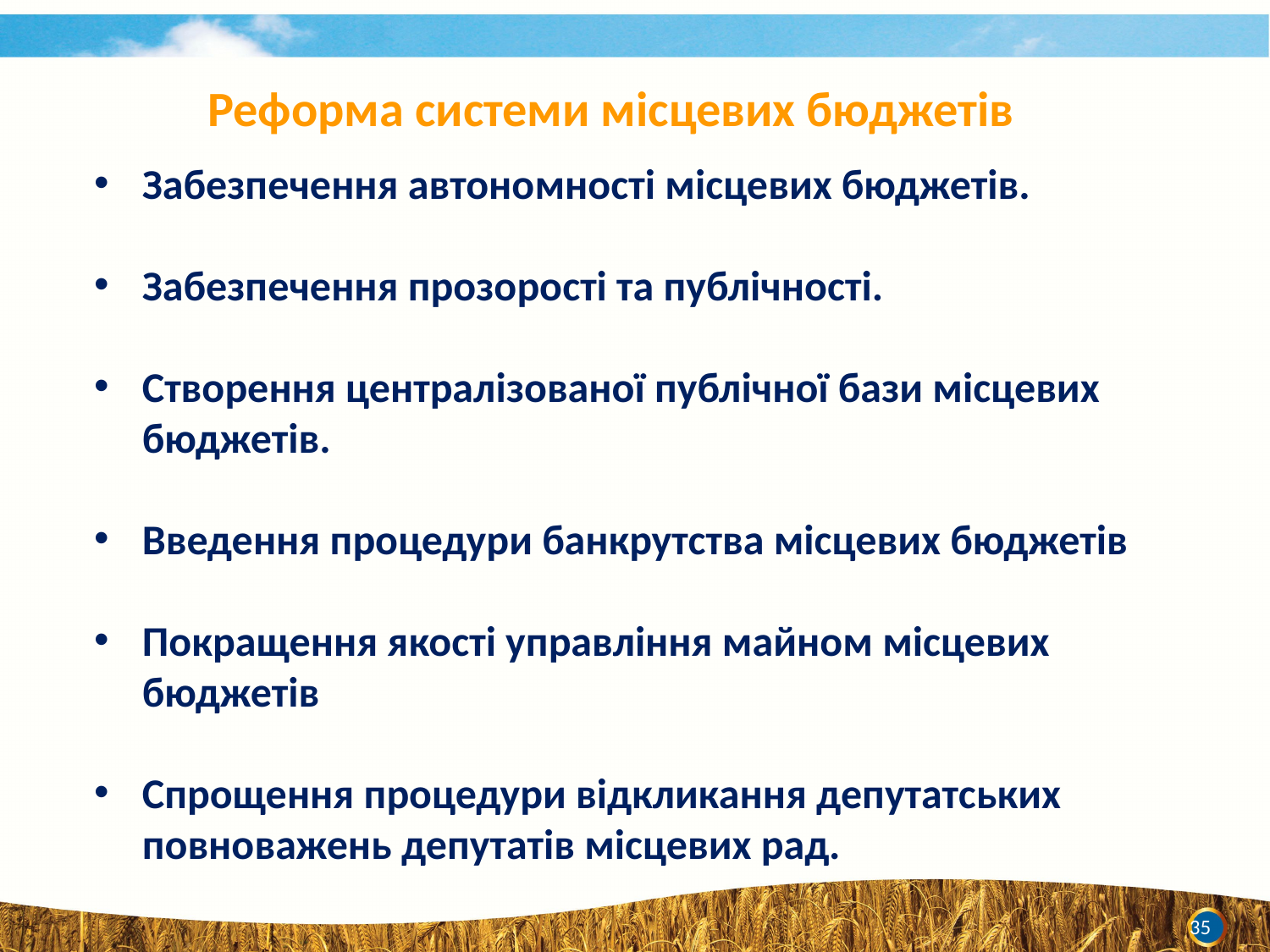

Реформа системи місцевих бюджетів
Забезпечення автономності місцевих бюджетів.

Забезпечення прозорості та публічності.

Створення централізованої публічної бази місцевих бюджетів.

Введення процедури банкрутства місцевих бюджетів

Покращення якості управління майном місцевих бюджетів

Спрощення процедури відкликання депутатських повноважень депутатів місцевих рад.
35